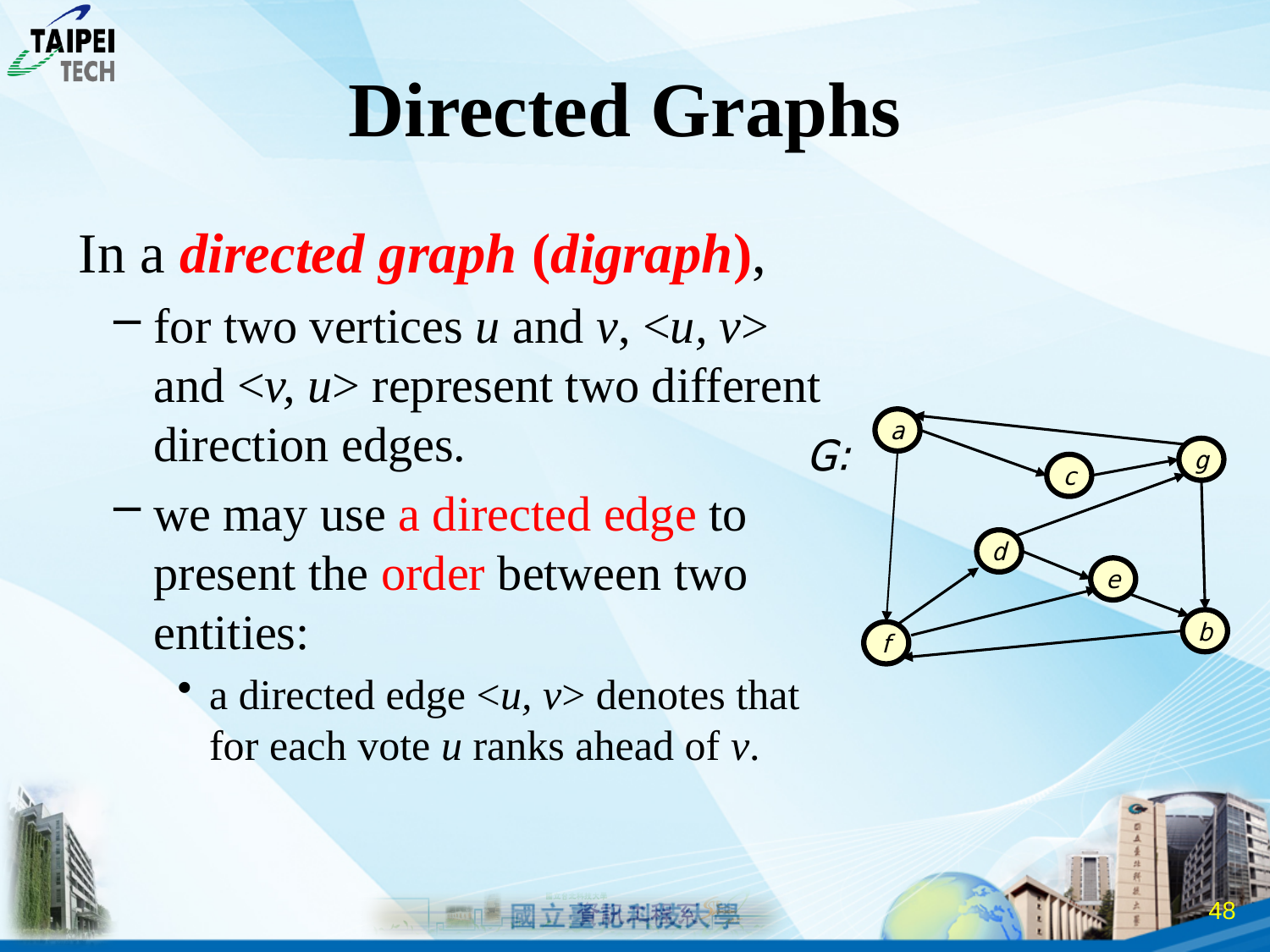

# Directed Graphs
  In a directed graph (digraph),
for two vertices u and v, <u, v> and <v, u> represent two different direction edges.
we may use a directed edge to present the order between two entities:
a directed edge <u, v> denotes that for each vote u ranks ahead of v.

a
G:
g
c
d
e
b
f
48